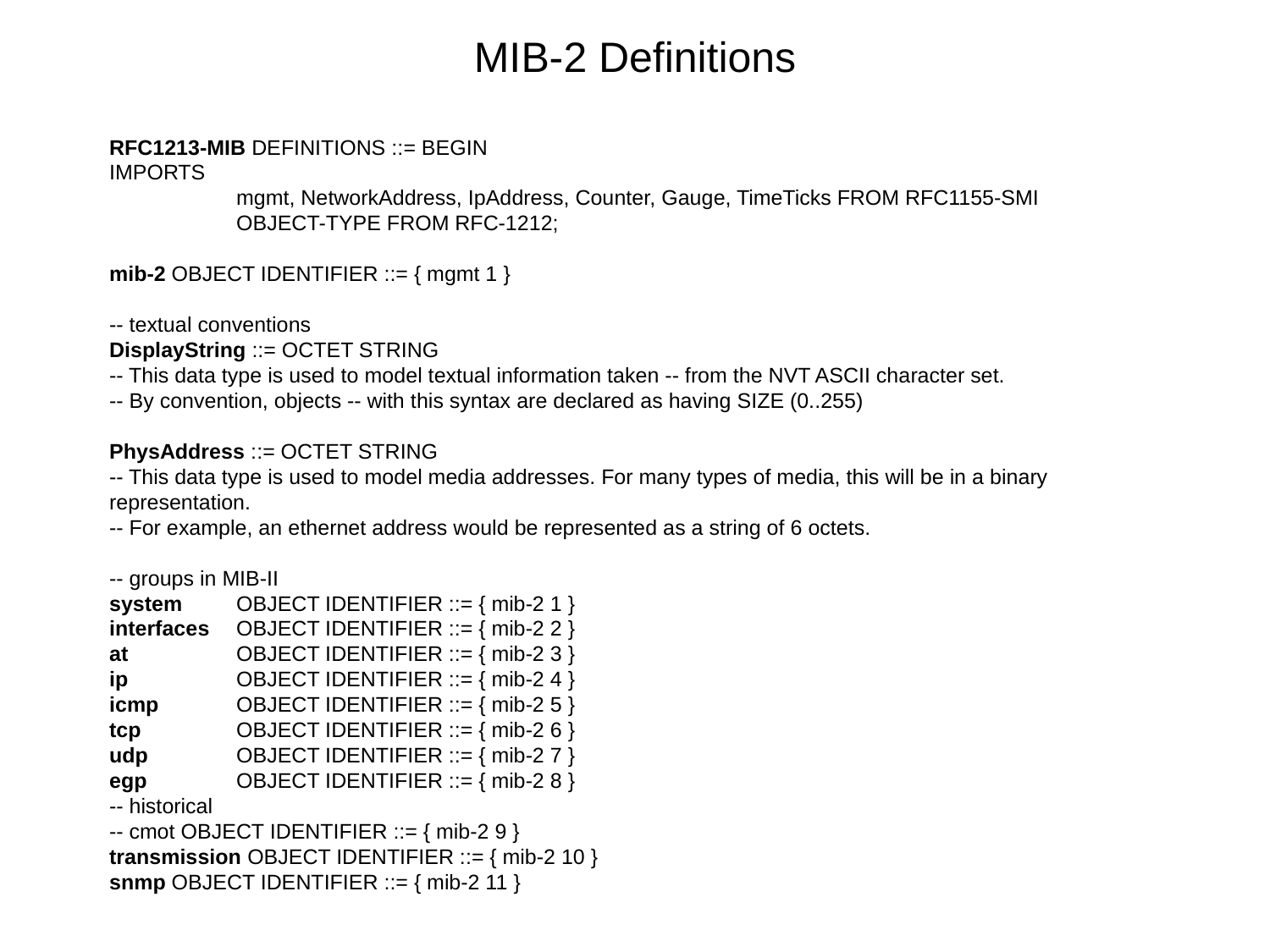

# MIB-2 Definitions

RFC1213-MIB DEFINITIONS ::= BEGIN
IMPORTS
	mgmt, NetworkAddress, IpAddress, Counter, Gauge, TimeTicks FROM RFC1155-SMI
	OBJECT-TYPE FROM RFC-1212;

mib-2 OBJECT IDENTIFIER ::= { mgmt 1 }

-- textual conventions
DisplayString ::= OCTET STRING
-- This data type is used to model textual information taken -- from the NVT ASCII character set.
-- By convention, objects -- with this syntax are declared as having SIZE (0..255)

PhysAddress ::= OCTET STRING
-- This data type is used to model media addresses. For many types of media, this will be in a binary representation.
-- For example, an ethernet address would be represented as a string of 6 octets.

-- groups in MIB-II
system 	OBJECT IDENTIFIER ::= { mib-2 1 }
interfaces 	OBJECT IDENTIFIER ::= { mib-2 2 }
at 	OBJECT IDENTIFIER ::= { mib-2 3 }
ip 	OBJECT IDENTIFIER ::= { mib-2 4 }
icmp 	OBJECT IDENTIFIER ::= { mib-2 5 }
tcp 	OBJECT IDENTIFIER ::= { mib-2 6 }
udp 	OBJECT IDENTIFIER ::= { mib-2 7 }
egp 	OBJECT IDENTIFIER ::= { mib-2 8 }
-- historical
-- cmot OBJECT IDENTIFIER ::= { mib-2 9 }
transmission OBJECT IDENTIFIER ::= { mib-2 10 }
snmp OBJECT IDENTIFIER ::= { mib-2 11 }